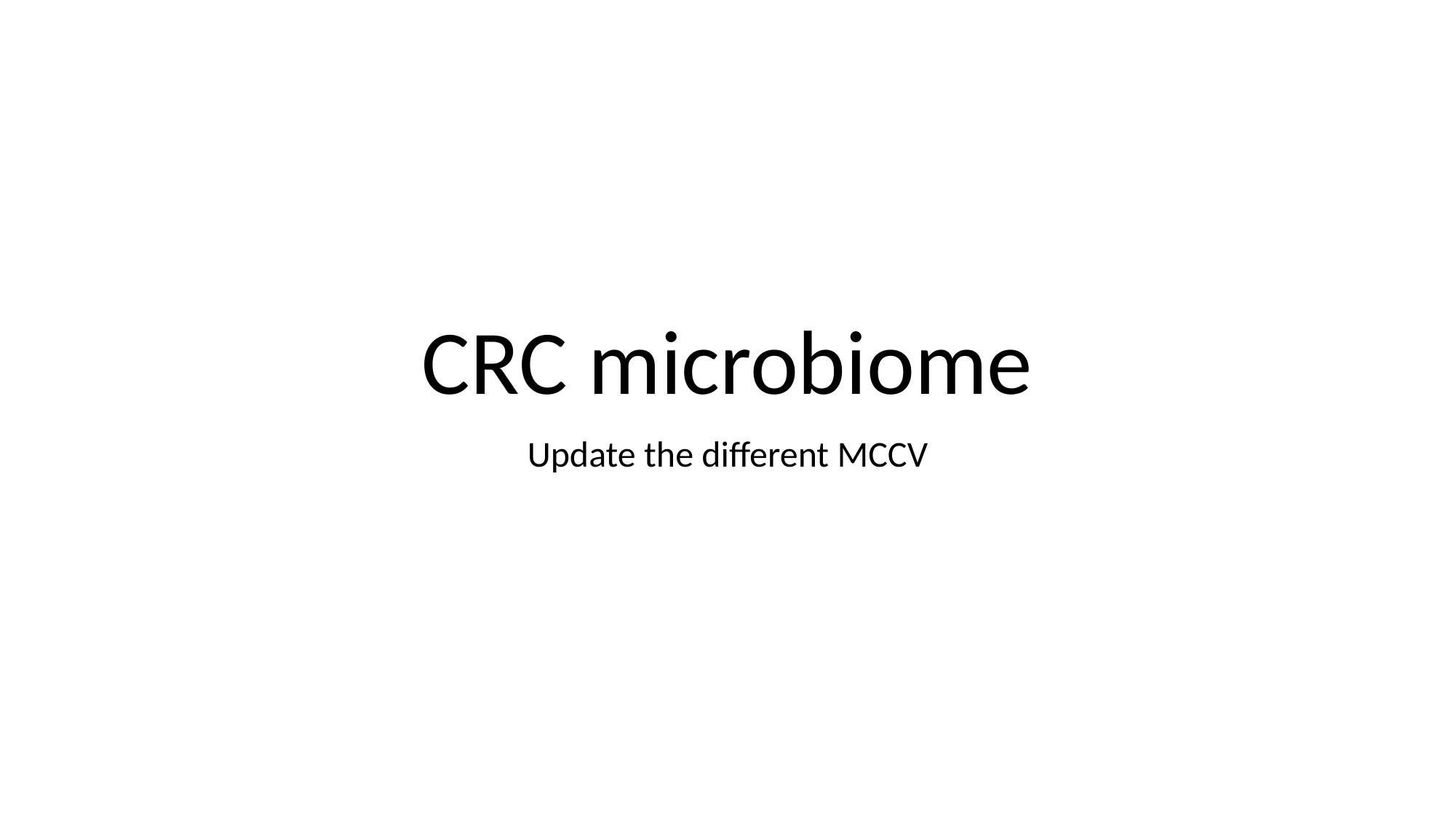

# CRC microbiome
Update the different MCCV